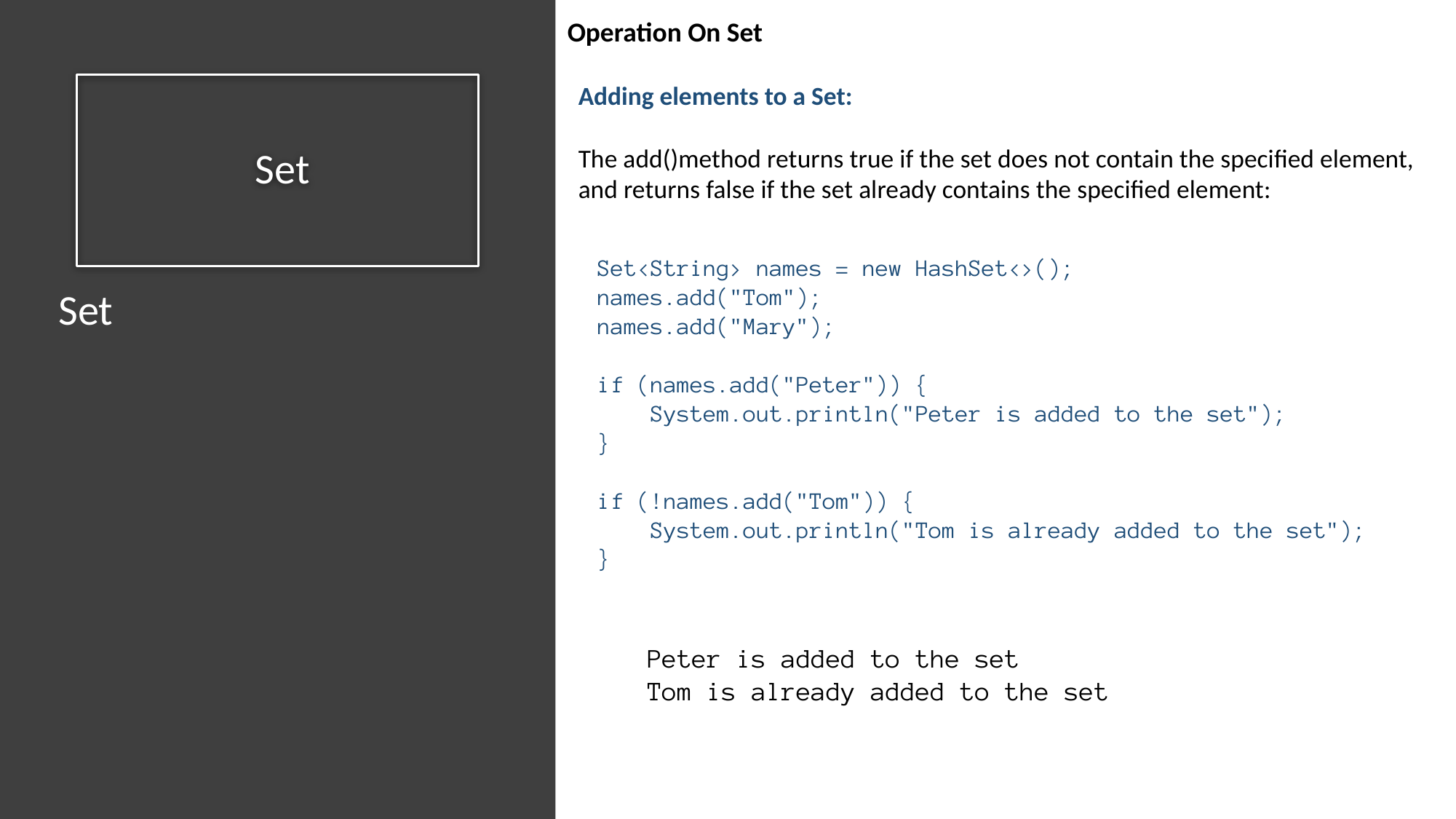

Operation On Set
# Set
Adding elements to a Set:

The add()method returns true if the set does not contain the specified element, and returns false if the set already contains the specified element:
Set<String> names = new HashSet<>();
names.add("Tom");
names.add("Mary");

if (names.add("Peter")) {
    System.out.println("Peter is added to the set");
}

if (!names.add("Tom")) {
    System.out.println("Tom is already added to the set");
}
Set
Peter is added to the set
Tom is already added to the set